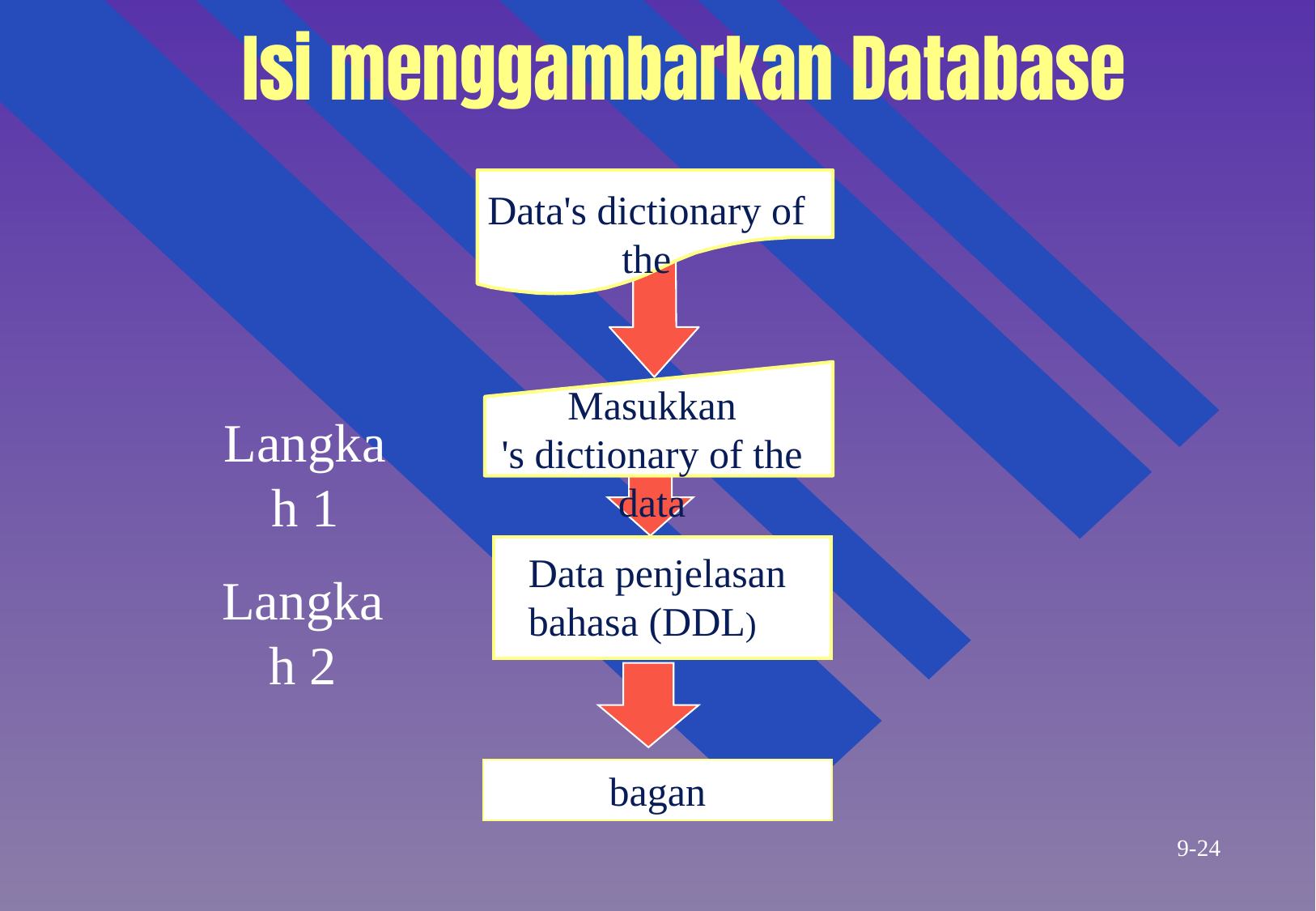

Isi menggambarkan Database

Data's dictionary of the

Masukkan
's dictionary of the data
Langkah 1

Data penjelasan
bahasa (DDL)
Langkah 2

bagan
9-24